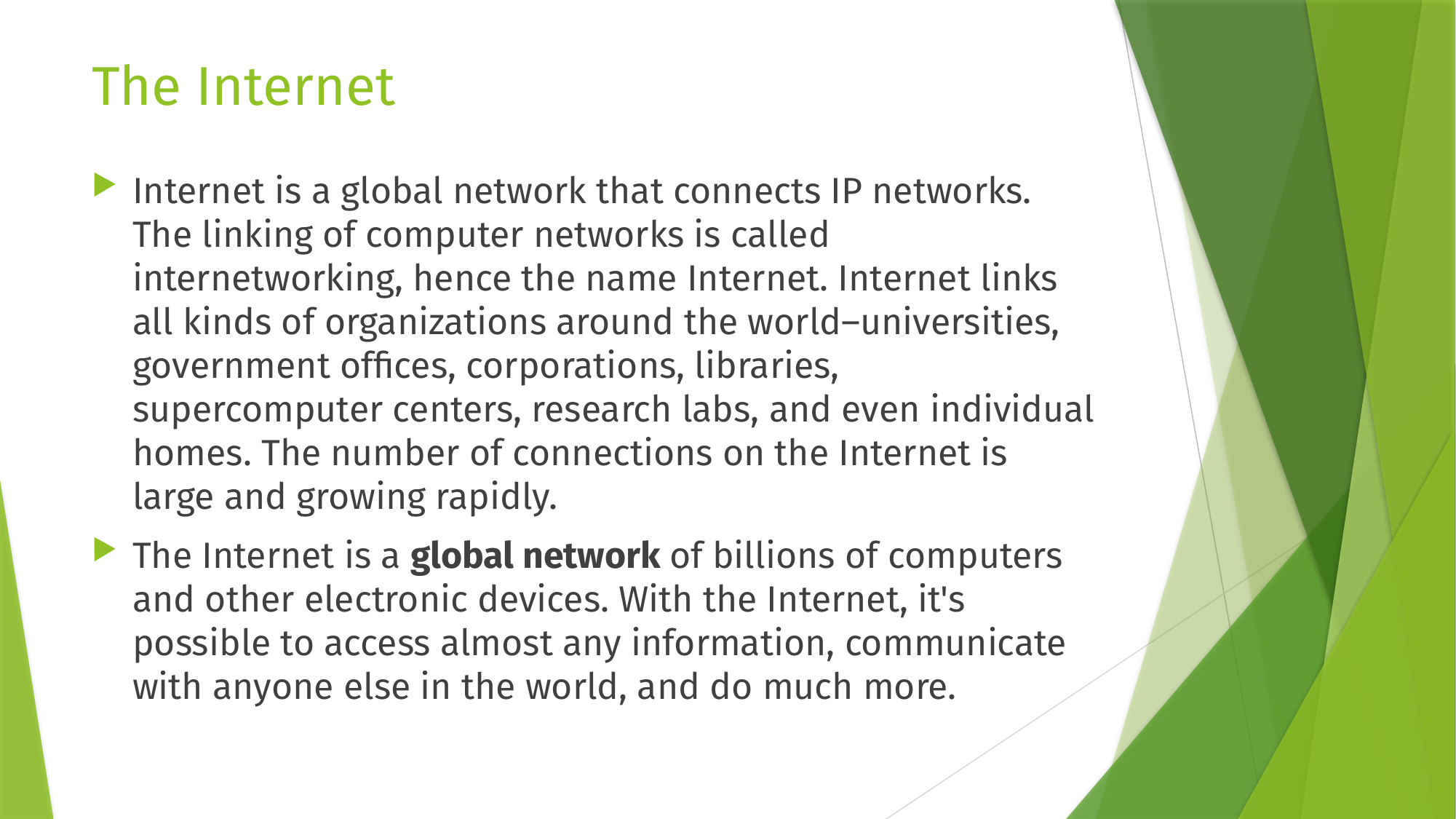

# The Internet
Internet is a global network that connects IP networks. The linking of computer networks is called internetworking, hence the name Internet. Internet links all kinds of organizations around the world–universities, government offices, corporations, libraries, supercomputer centers, research labs, and even individual homes. The number of connections on the Internet is large and growing rapidly.
The Internet is a global network of billions of computers and other electronic devices. With the Internet, it's possible to access almost any information, communicate with anyone else in the world, and do much more.